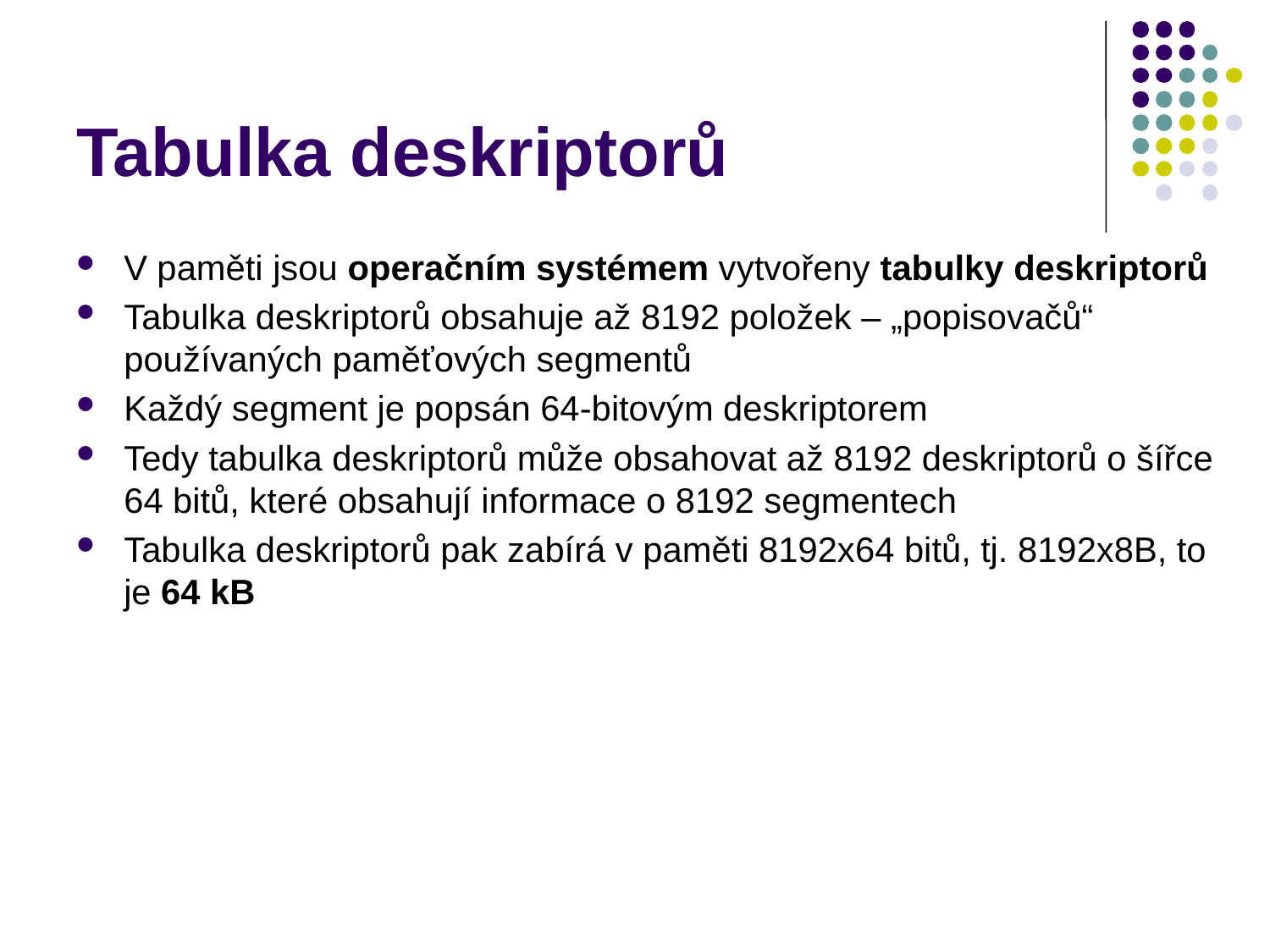

# Tabulka deskriptorů
V paměti jsou operačním systémem vytvořeny tabulky deskriptorů
Tabulka deskriptorů obsahuje až 8192 položek – „popisovačů“ používaných paměťových segmentů
Každý segment je popsán 64-bitovým deskriptorem
Tedy tabulka deskriptorů může obsahovat až 8192 deskriptorů o šířce 64 bitů, které obsahují informace o 8192 segmentech
Tabulka deskriptorů pak zabírá v paměti 8192x64 bitů, tj. 8192x8B, to je 64 kB